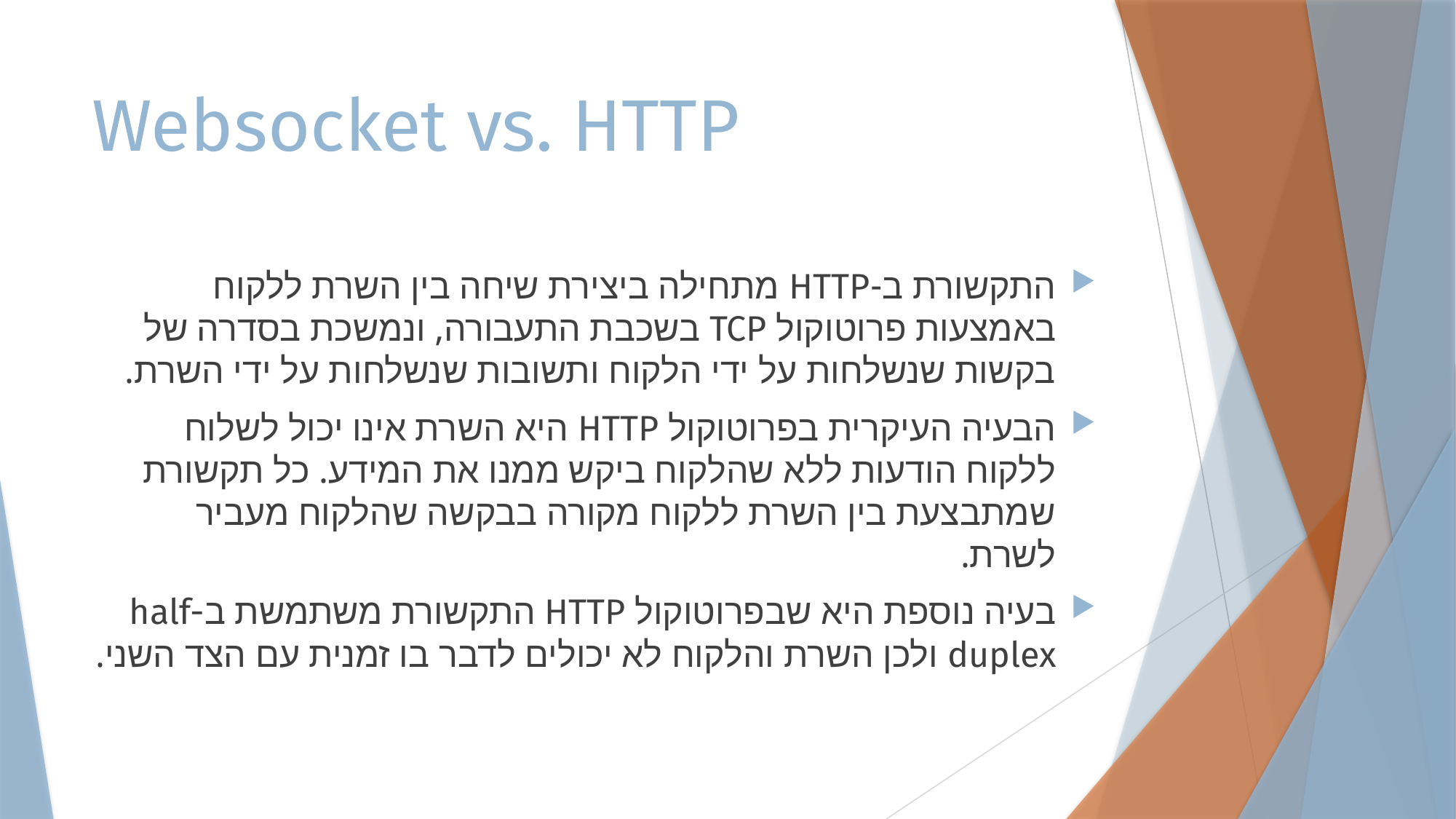

# Websocket vs. HTTP
התקשורת ב-HTTP מתחילה ביצירת שיחה בין השרת ללקוח באמצעות פרוטוקול TCP בשכבת התעבורה, ונמשכת בסדרה של בקשות שנשלחות על ידי הלקוח ותשובות שנשלחות על ידי השרת.
הבעיה העיקרית בפרוטוקול HTTP היא השרת אינו יכול לשלוח ללקוח הודעות ללא שהלקוח ביקש ממנו את המידע. כל תקשורת שמתבצעת בין השרת ללקוח מקורה בבקשה שהלקוח מעביר לשרת.
בעיה נוספת היא שבפרוטוקול HTTP התקשורת משתמשת בhalf-duplex ולכן השרת והלקוח לא יכולים לדבר בו זמנית עם הצד השני.